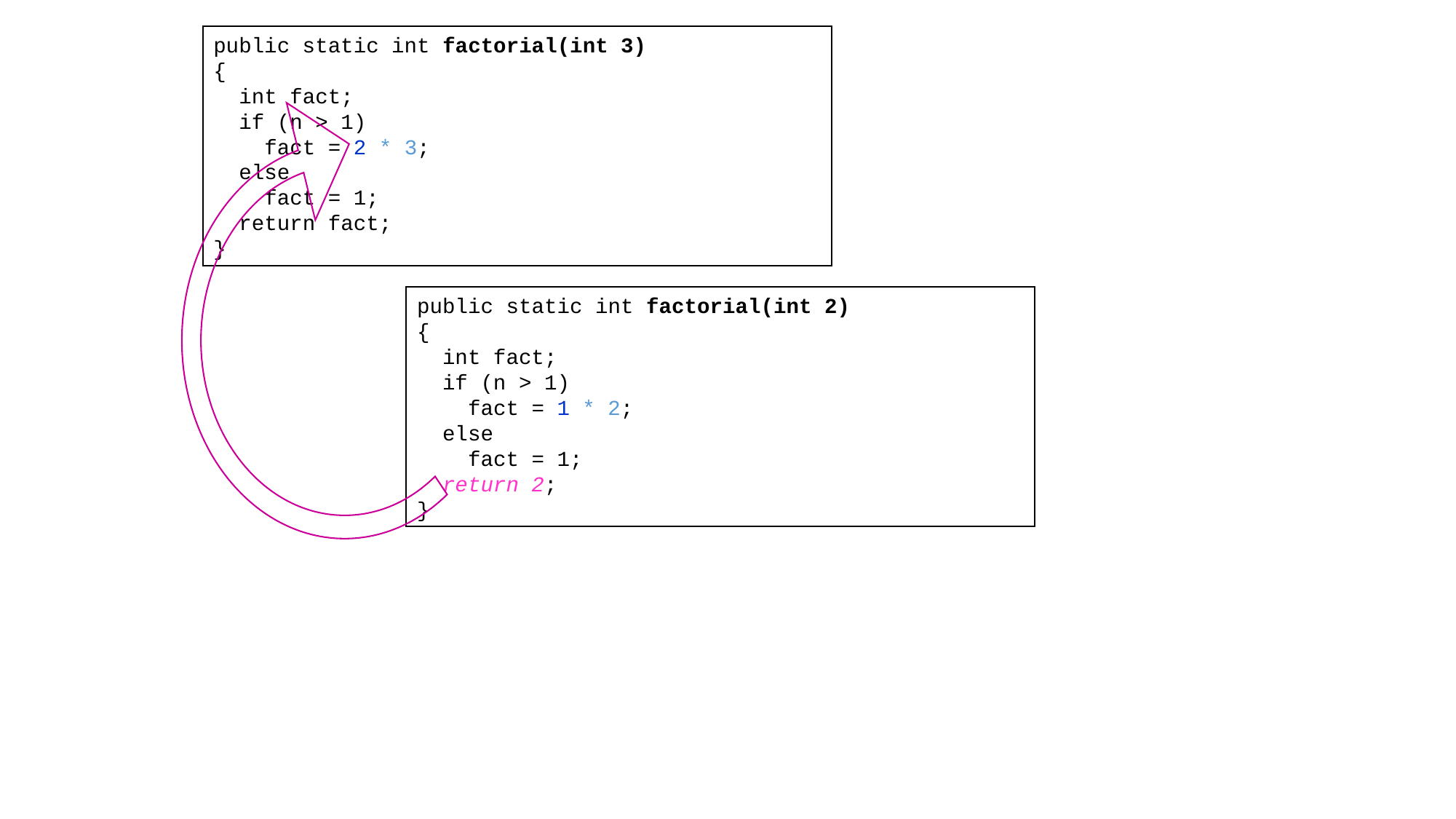

public static int factorial(int 3)
{
  int fact;
  if (n > 1)
    fact = 2 * 3;
  else
    fact = 1;
  return fact;
}

public static int factorial(int 2)
{
  int fact;
  if (n > 1)
    fact = 1 * 2;
  else
    fact = 1;
  return 2;
}